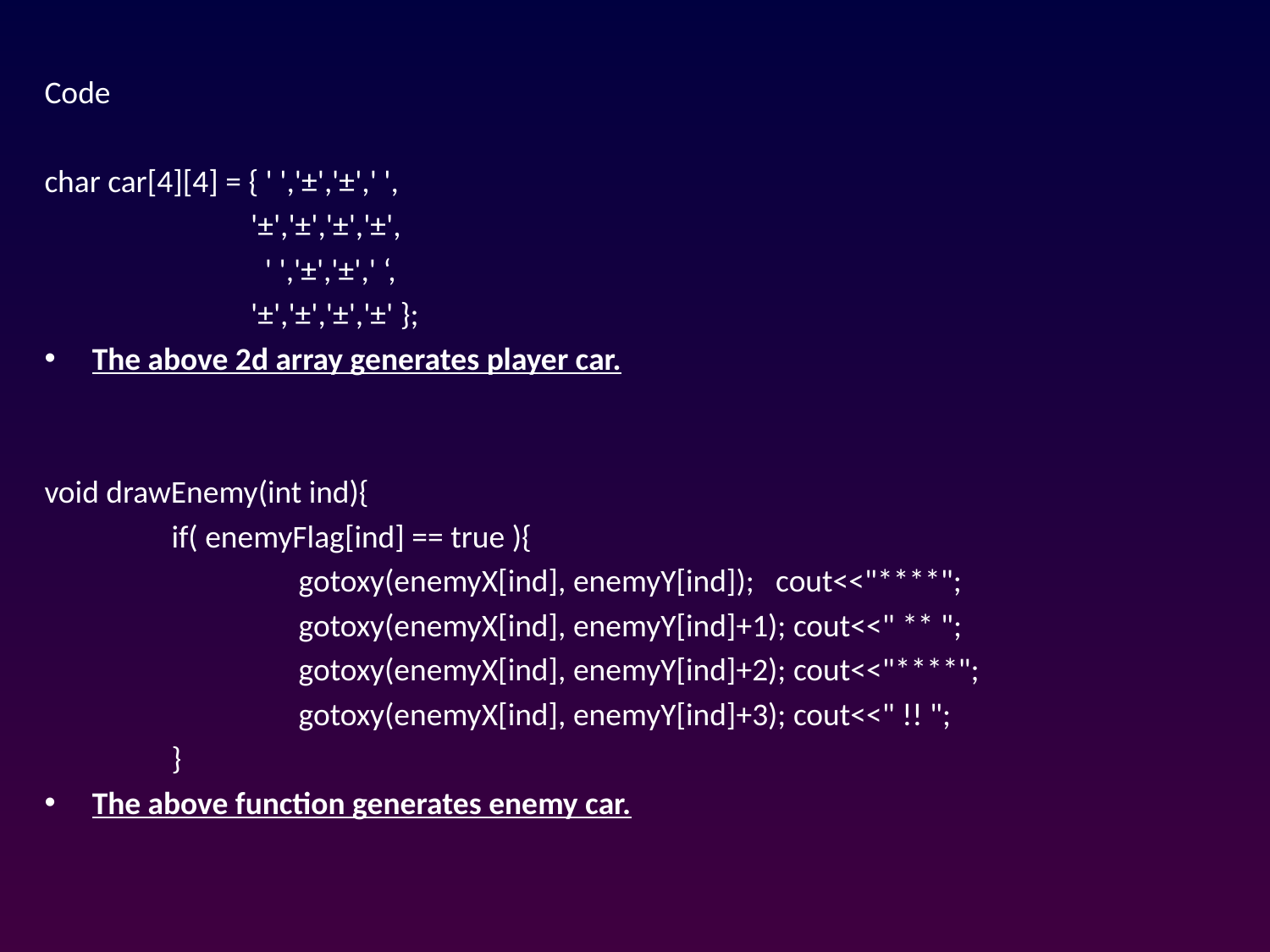

Code

char car[4][4] = { ' ','±','±',' ',
	           '±','±','±','±',
	             ' ','±','±',' ‘,
	           '±','±','±','±' };
The above 2d array generates player car.

void drawEnemy(int ind){
	if( enemyFlag[ind] == true ){
		gotoxy(enemyX[ind], enemyY[ind]);   cout<<"****";
		gotoxy(enemyX[ind], enemyY[ind]+1); cout<<" ** ";
		gotoxy(enemyX[ind], enemyY[ind]+2); cout<<"****";
		gotoxy(enemyX[ind], enemyY[ind]+3); cout<<" !! ";
	}
The above function generates enemy car.